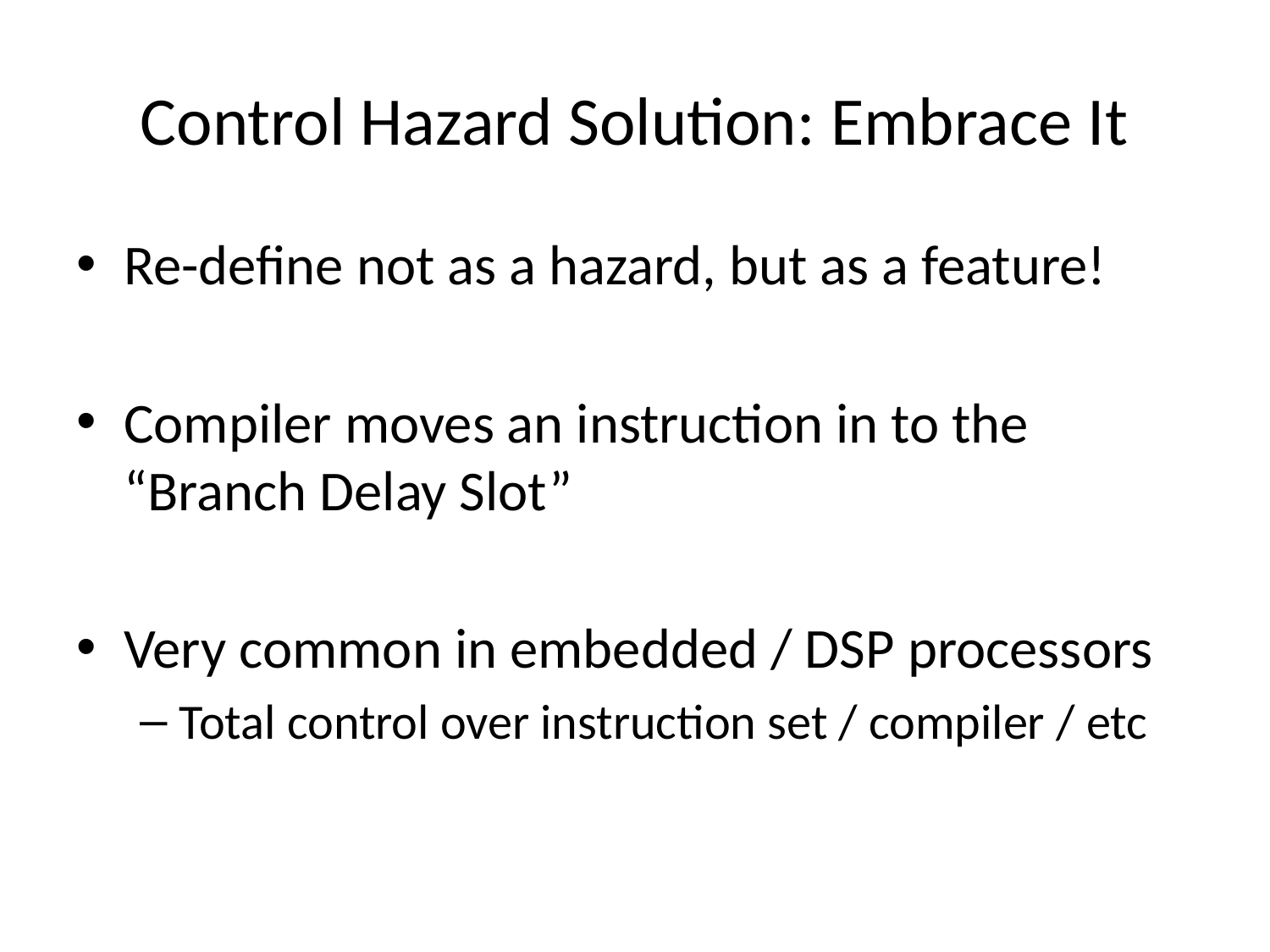

# Control Hazard Solution: Embrace It
Re-define not as a hazard, but as a feature!

Compiler moves an instruction in to the “Branch Delay Slot”

Very common in embedded / DSP processors
Total control over instruction set / compiler / etc